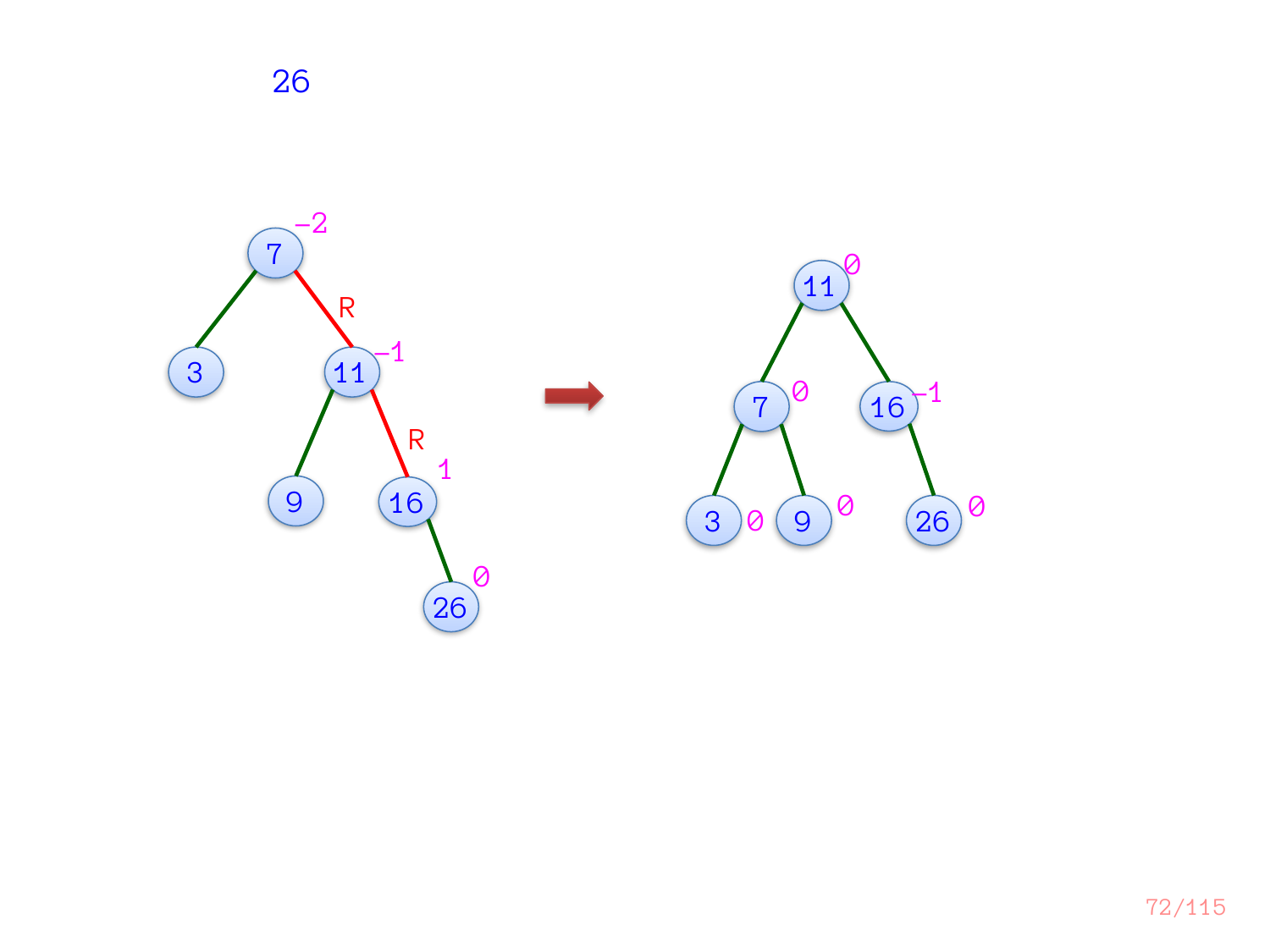

26
-2
7
0
11
0
-1
7
16

0
0
3
9
26
0
R
-1
3
11
R
1
9
16
26
0
72/115